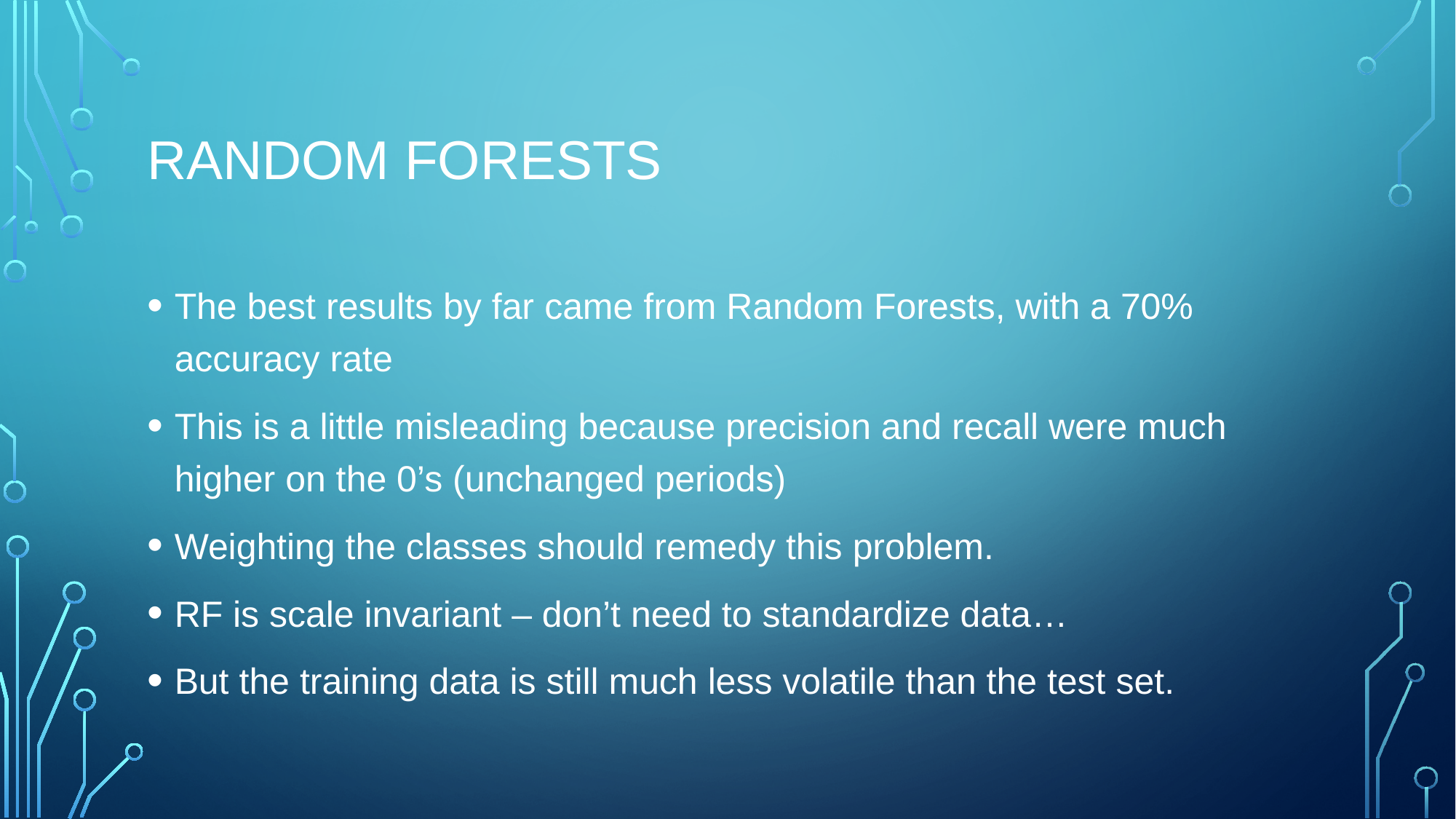

# Random Forests
The best results by far came from Random Forests, with a 70% accuracy rate
This is a little misleading because precision and recall were much higher on the 0’s (unchanged periods)
Weighting the classes should remedy this problem.
RF is scale invariant – don’t need to standardize data…
But the training data is still much less volatile than the test set.